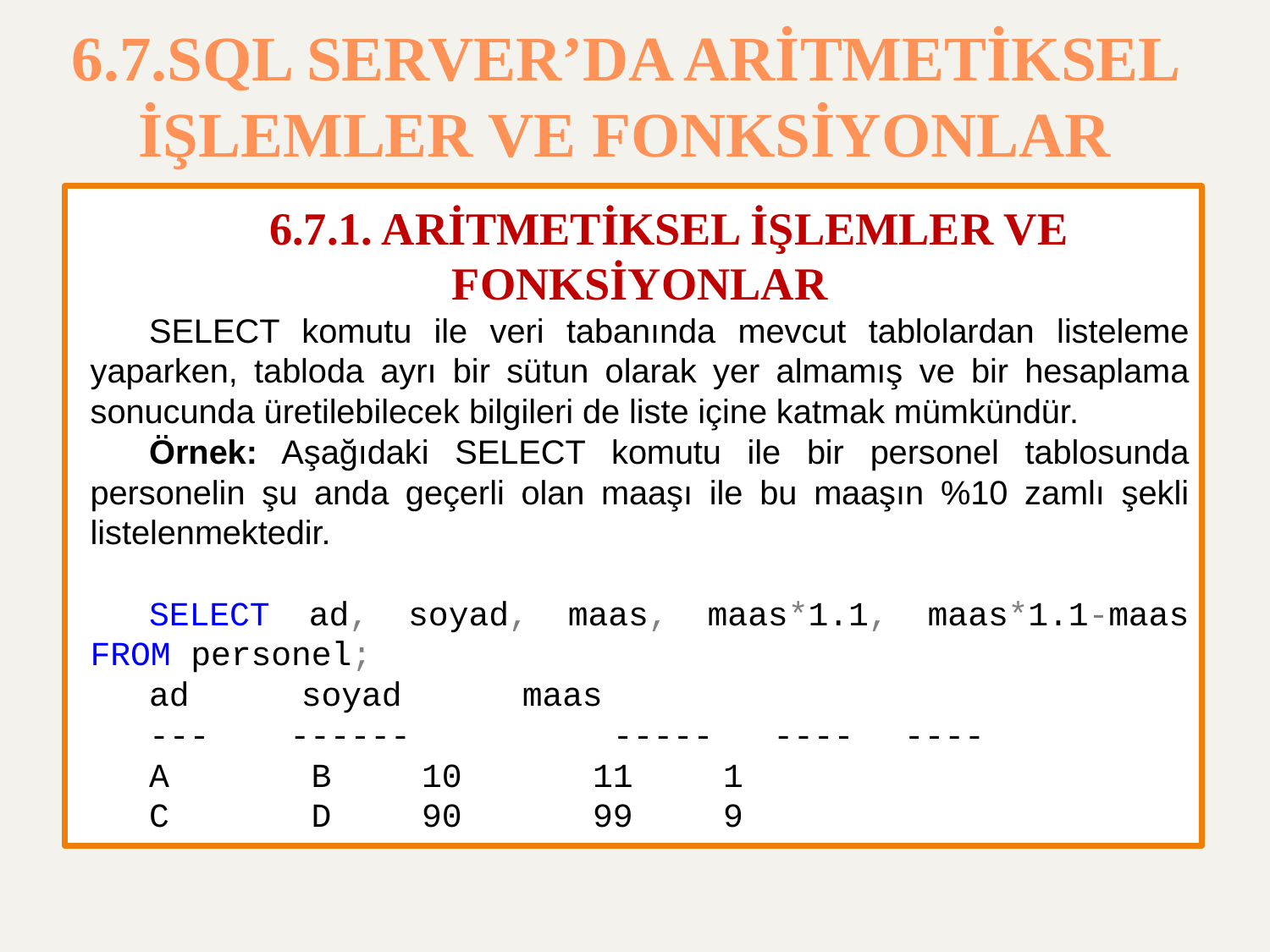

# 6.7.SQL SERVER’DA ARİTMETİKSEL İŞLEMLER VE FONKSİYONLAR
6.7.1. ARİTMETİKSEL İŞLEMLER VE FONKSİYONLAR
SELECT komutu ile veri tabanında mevcut tablolardan listeleme yaparken, tabloda ayrı bir sütun olarak yer almamış ve bir hesaplama sonucunda üretilebilecek bilgileri de liste içine katmak mümkündür.
Örnek: Aşağıdaki SELECT komutu ile bir personel tablosunda personelin şu anda geçerli olan maaşı ile bu maaşın %10 zamlı şekli listelenmektedir.

SELECT ad, soyad, maas, maas*1.1, maas*1.1-maas FROM personel;
ad	     soyad	     maas
---    ------  	    -----	 ----	  ----
A	  	B		10	   11	    1
C	  	D		90	   99	    9